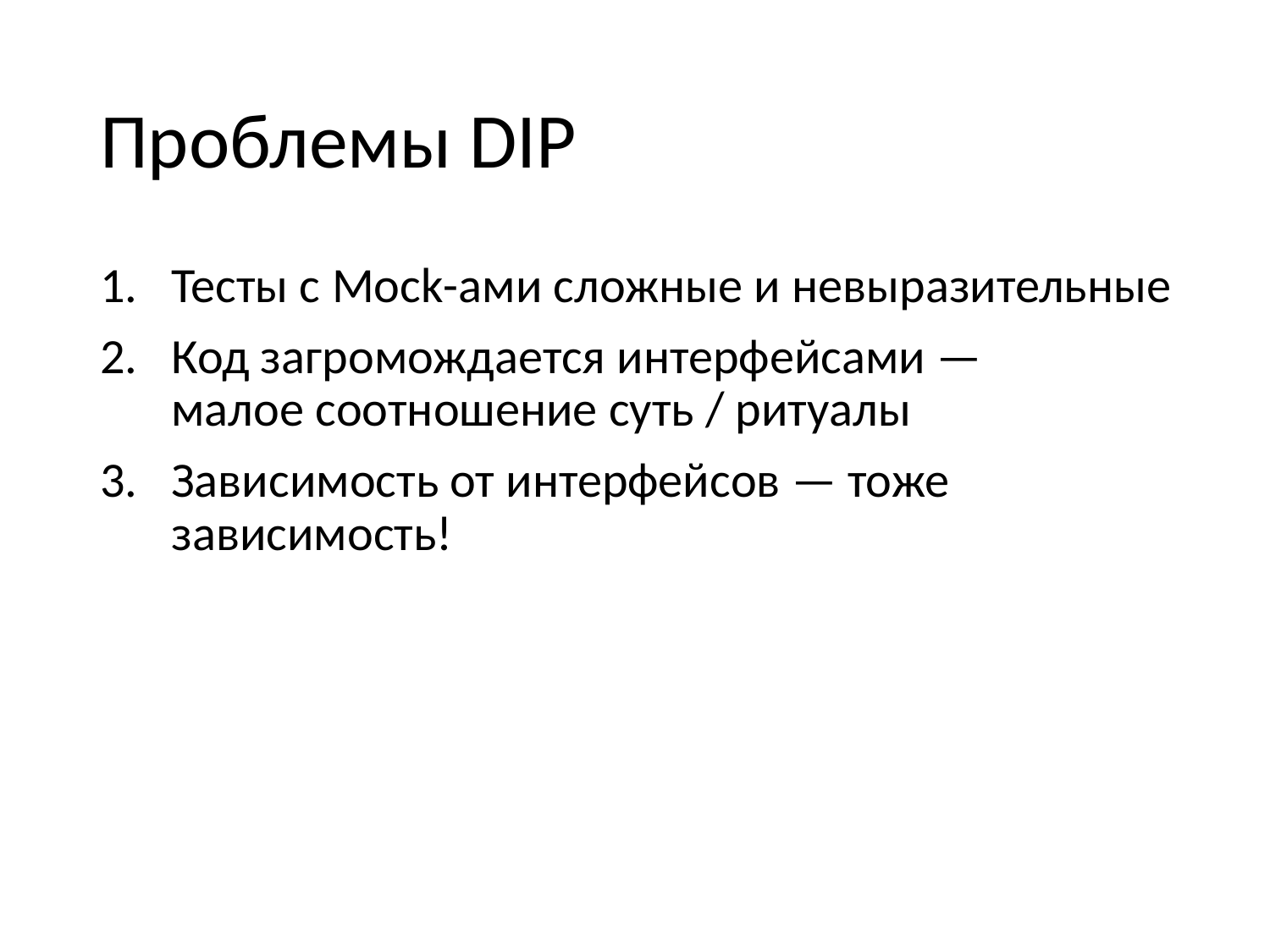

# Проблемы DIP
Тесты с Mock-ами сложные и невыразительные
Код загромождается интерфейсами —
малое соотношение суть / ритуалы
Зависимость от интерфейсов — тоже зависимость!